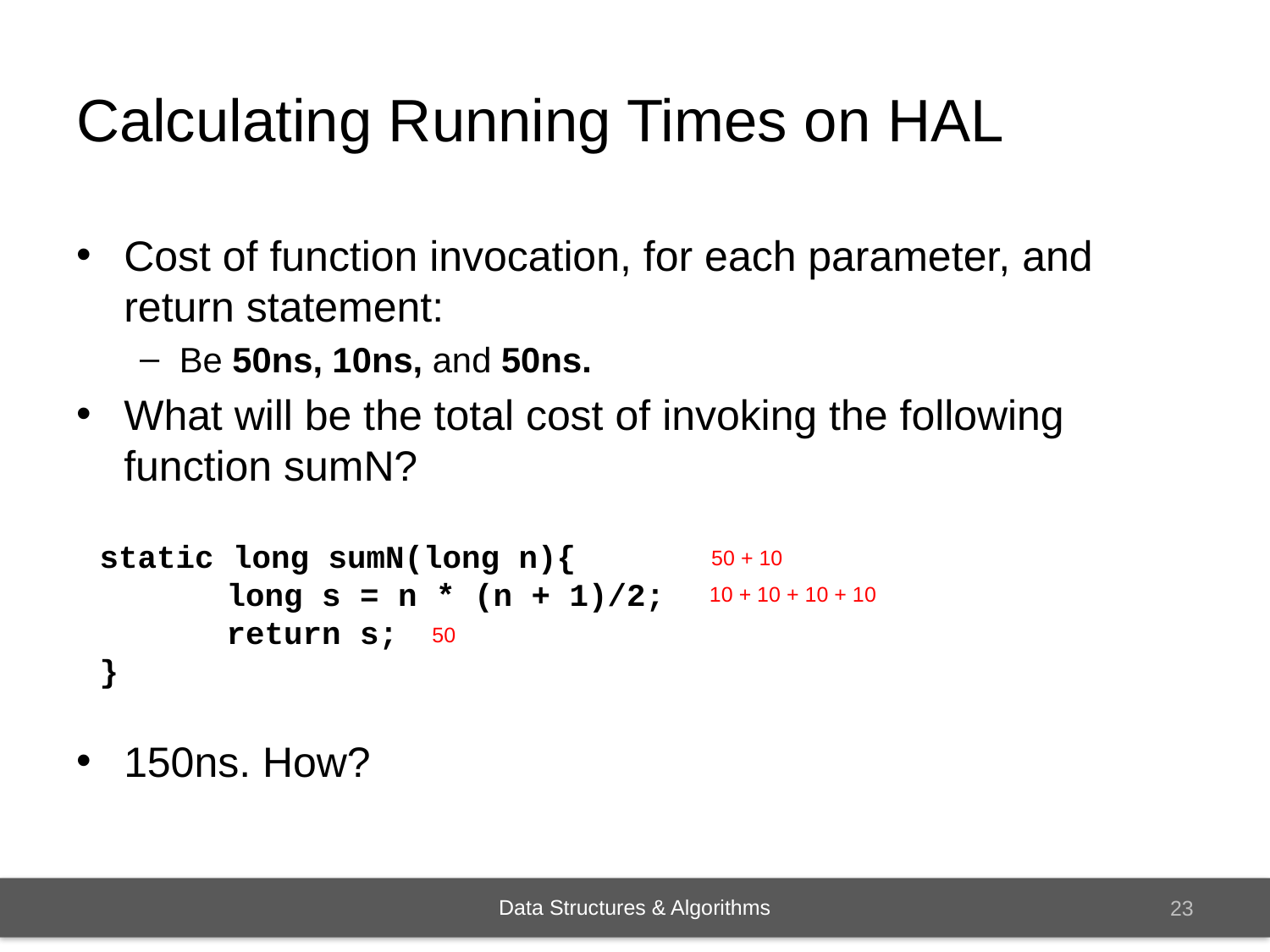

# Calculating Running Times on HAL
Cost of function invocation, for each parameter, and return statement:
Be 50ns, 10ns, and 50ns.
What will be the total cost of invoking the following function sumN?

150ns. How?

static long sumN(long n){
	long s = n * (n + 1)/2;
	return s;
}
50 + 10
10 + 10 + 10 + 10
50

23